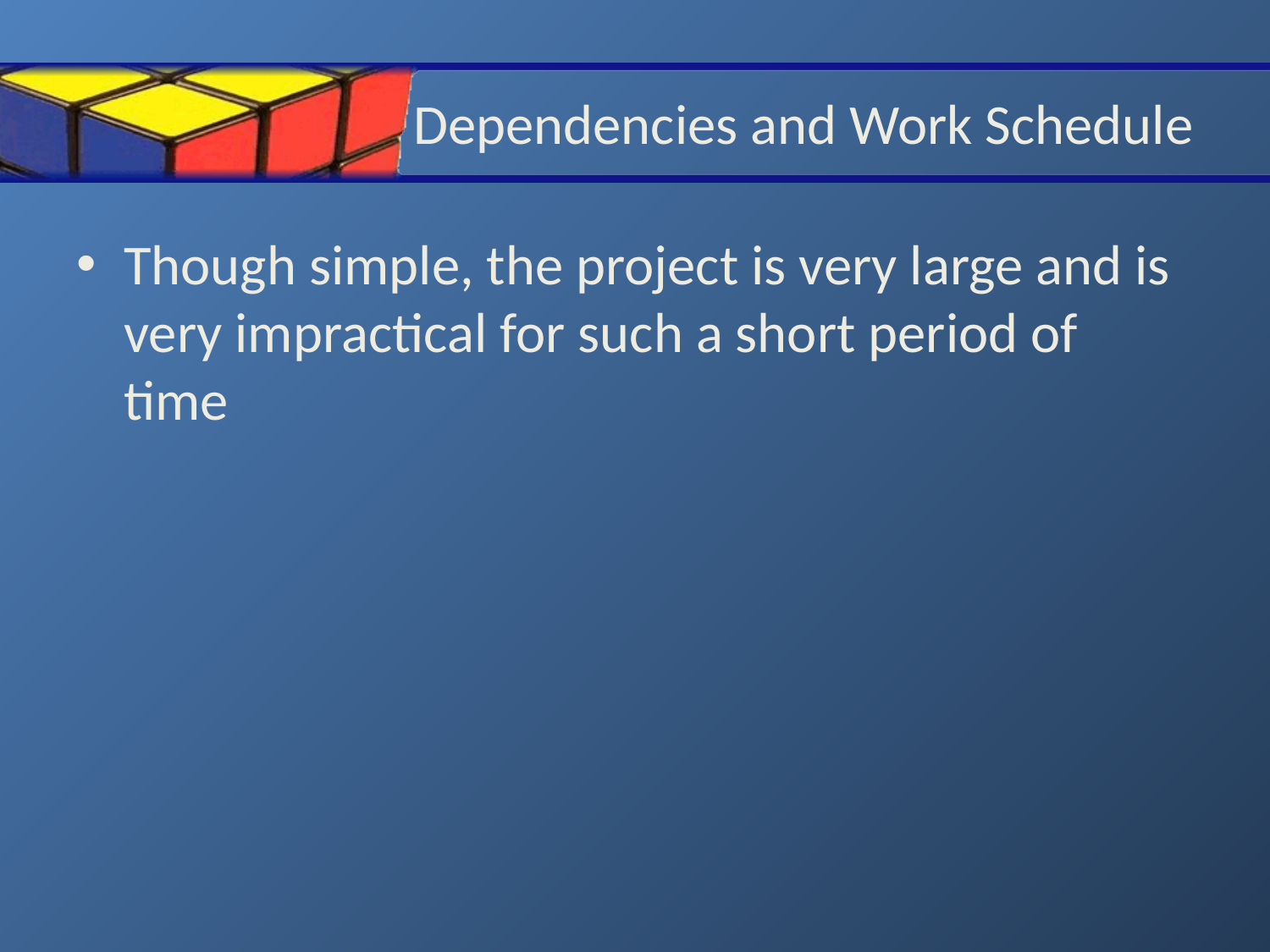

# Dependencies and Work Schedule
Though simple, the project is very large and is very impractical for such a short period of time